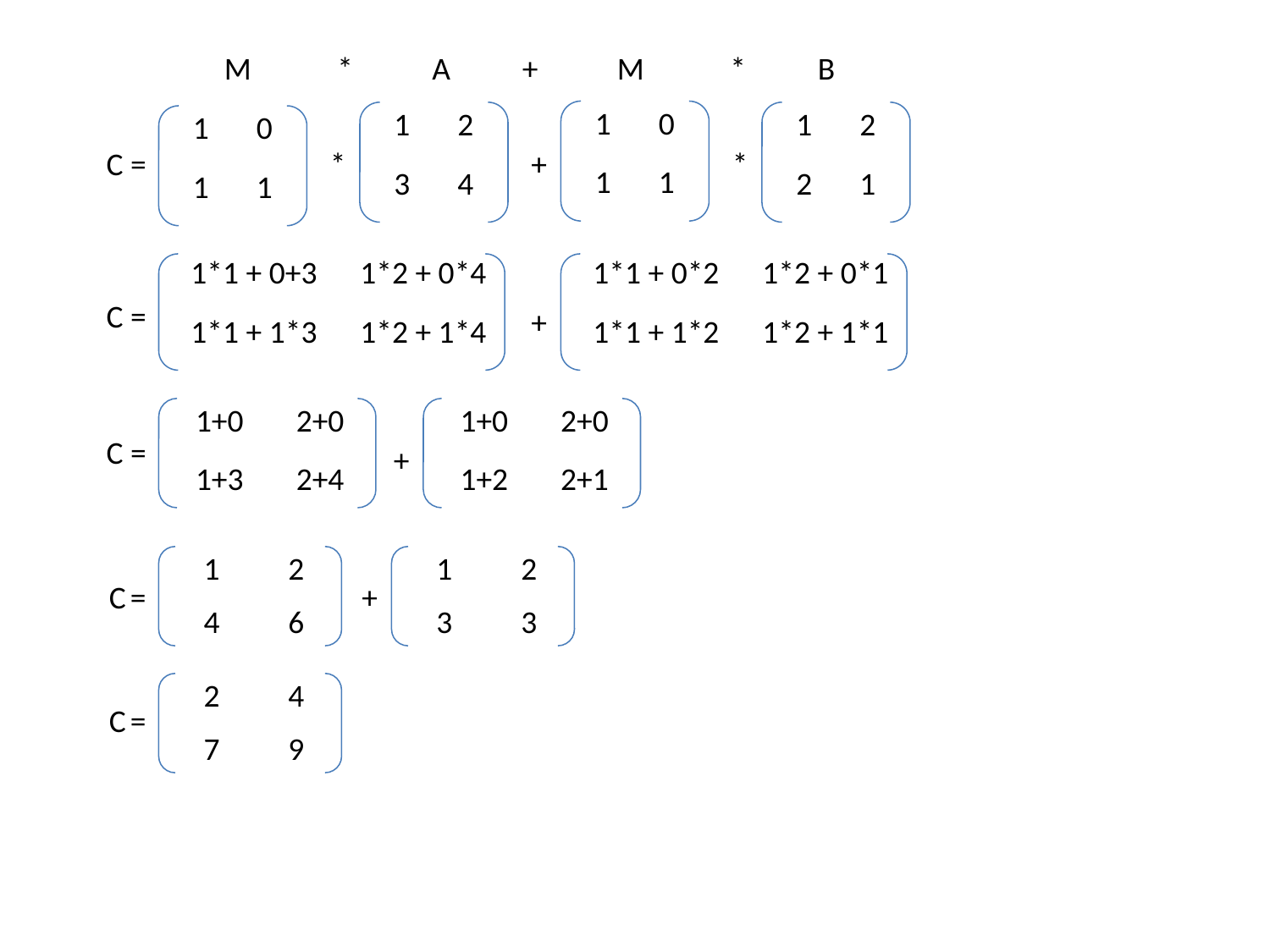

M            *           A          +           M            *          B

| 1 | 0 |
| --- | --- |
| 1 | 1 |

| 1 | 2 |
| --- | --- |
| 3 | 4 |
| 1 | 2 |
| --- | --- |
| 2 | 1 |
| 1 | 0 |
| --- | --- |
| 1 | 1 |
C =
*
+
*

| 1\*1 + 0+3 | 1\*2 + 0\*4 |
| --- | --- |
| 1\*1 + 1\*3 | 1\*2 + 1\*4 |

| 1\*1 + 0\*2 | 1\*2 + 0\*1 |
| --- | --- |
| 1\*1 + 1\*2 | 1\*2 + 1\*1 |
C =
+

| 1+0 | 2+0 |
| --- | --- |
| 1+3 | 2+4 |
| 1+0 | 2+0 |
| --- | --- |
| 1+2 | 2+1 |
C =
+

| 1 | 2 |
| --- | --- |
| 4 | 6 |
| 1 | 2 |
| --- | --- |
| 3 | 3 |
C =
+

| 2 | 4 |
| --- | --- |
| 7 | 9 |
C =